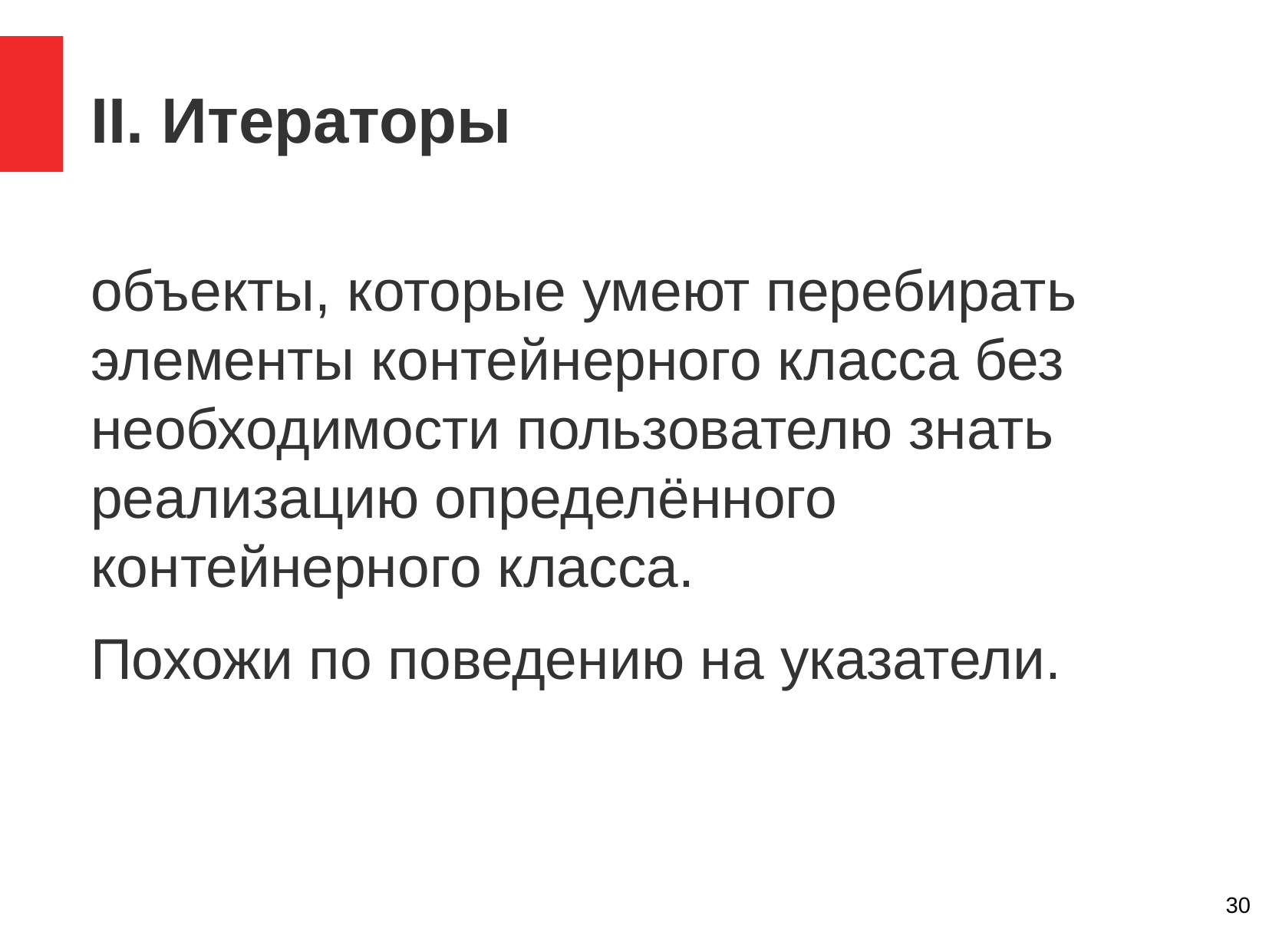

II. Итераторы
объекты, которые умеют перебирать элементы контейнерного класса без необходимости пользователю знать реализацию определённого контейнерного класса.
Похожи по поведению на указатели.

30